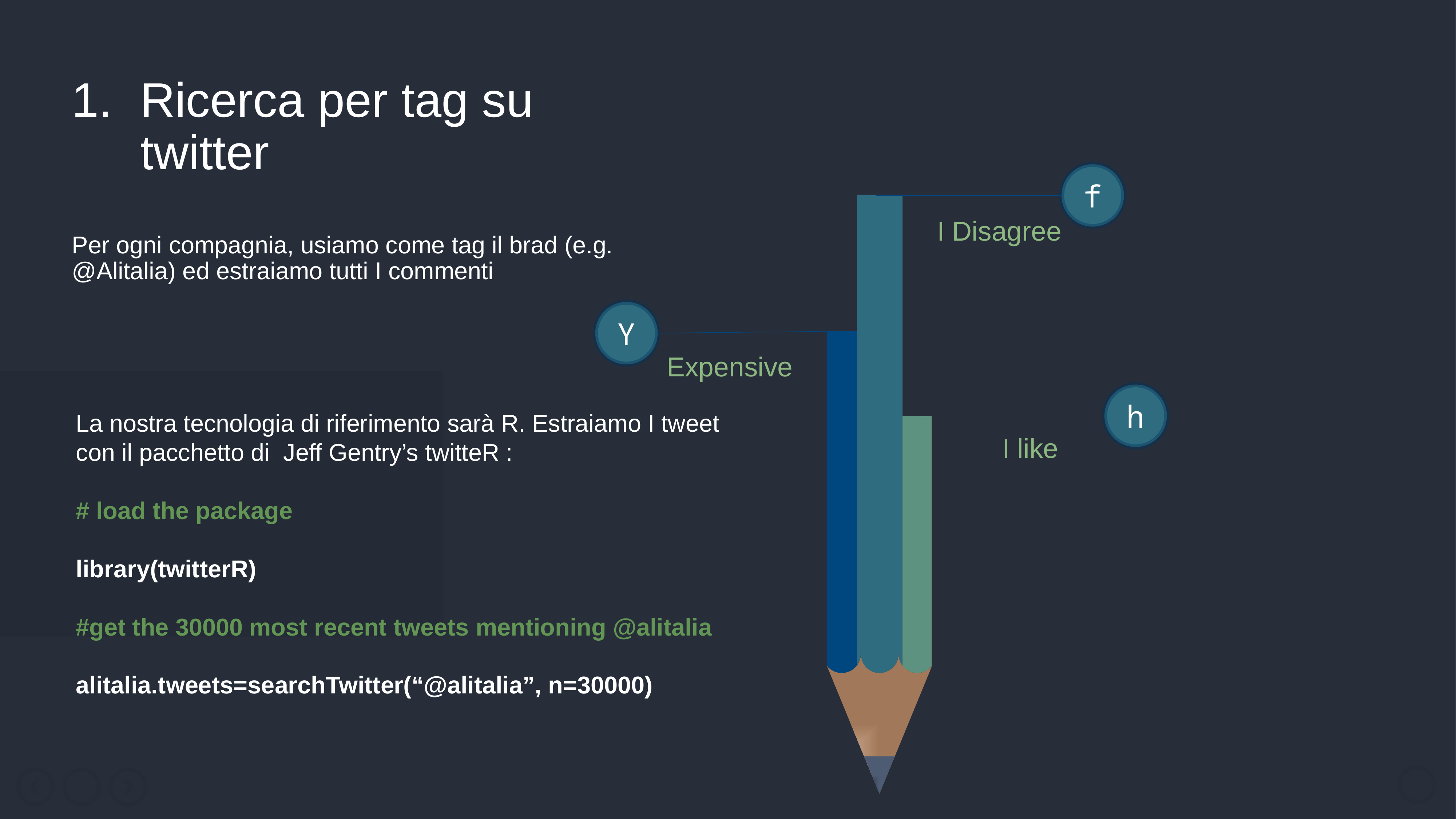

Ricerca per tag su twitter

Per ogni compagnia, usiamo come tag il brad (e.g. @Alitalia) ed estraiamo tutti I commenti

f
I Disagree

Y

h
I like
Expensive

La nostra tecnologia di riferimento sarà R. Estraiamo I tweet con il pacchetto di  Jeff Gentry’s twitteR :

# load the package

library(twitterR)

#get the 30000 most recent tweets mentioning @alitalia

alitalia.tweets=searchTwitter(“@alitalia”, n=30000)